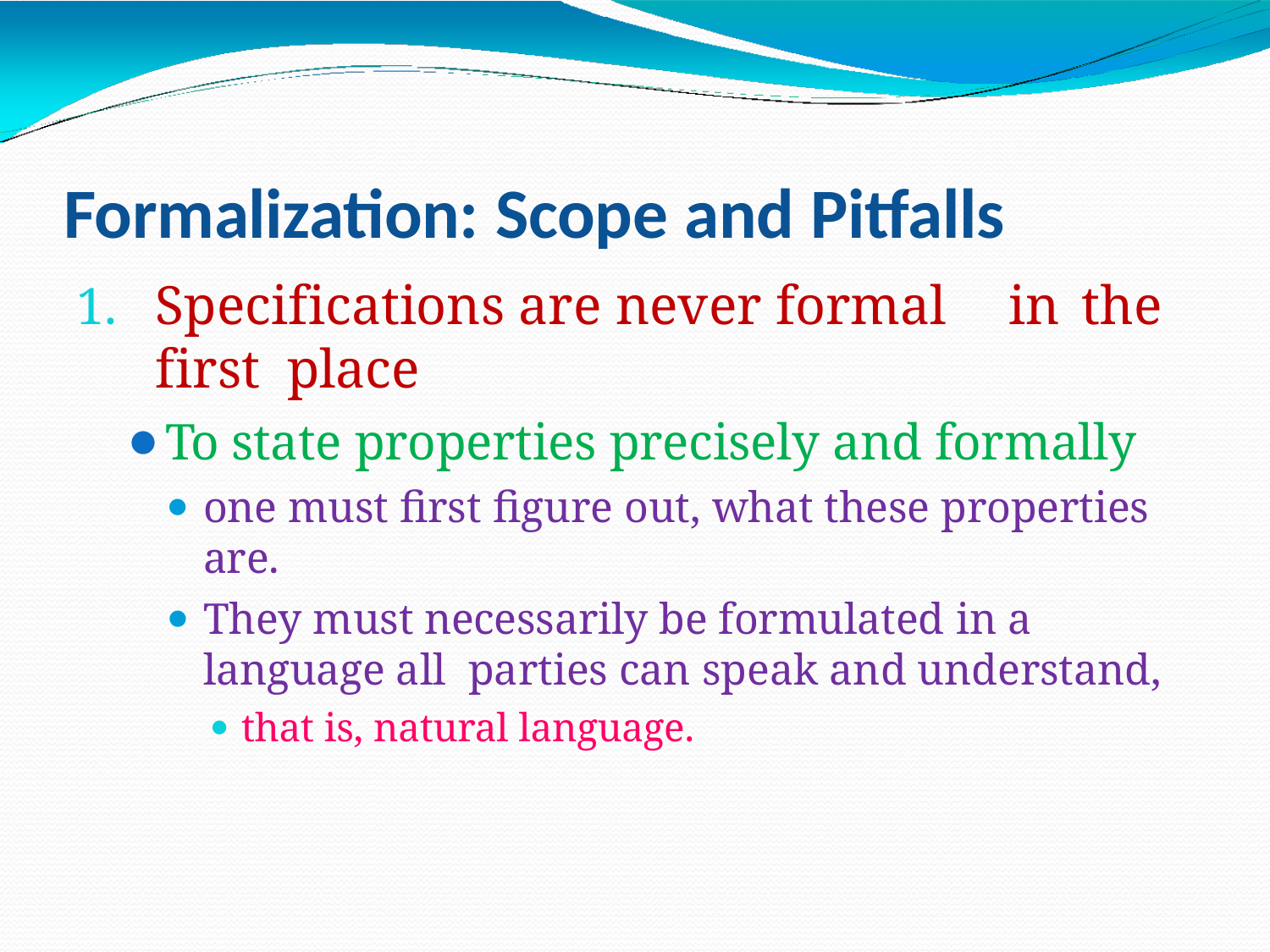

Formalization: Scope and Pitfalls
Specifications are never formal	in	the	first  place
To state properties precisely and formally
one must first figure out, what these properties are.
They must necessarily be formulated in a language all  parties can speak and understand,
that is, natural language.